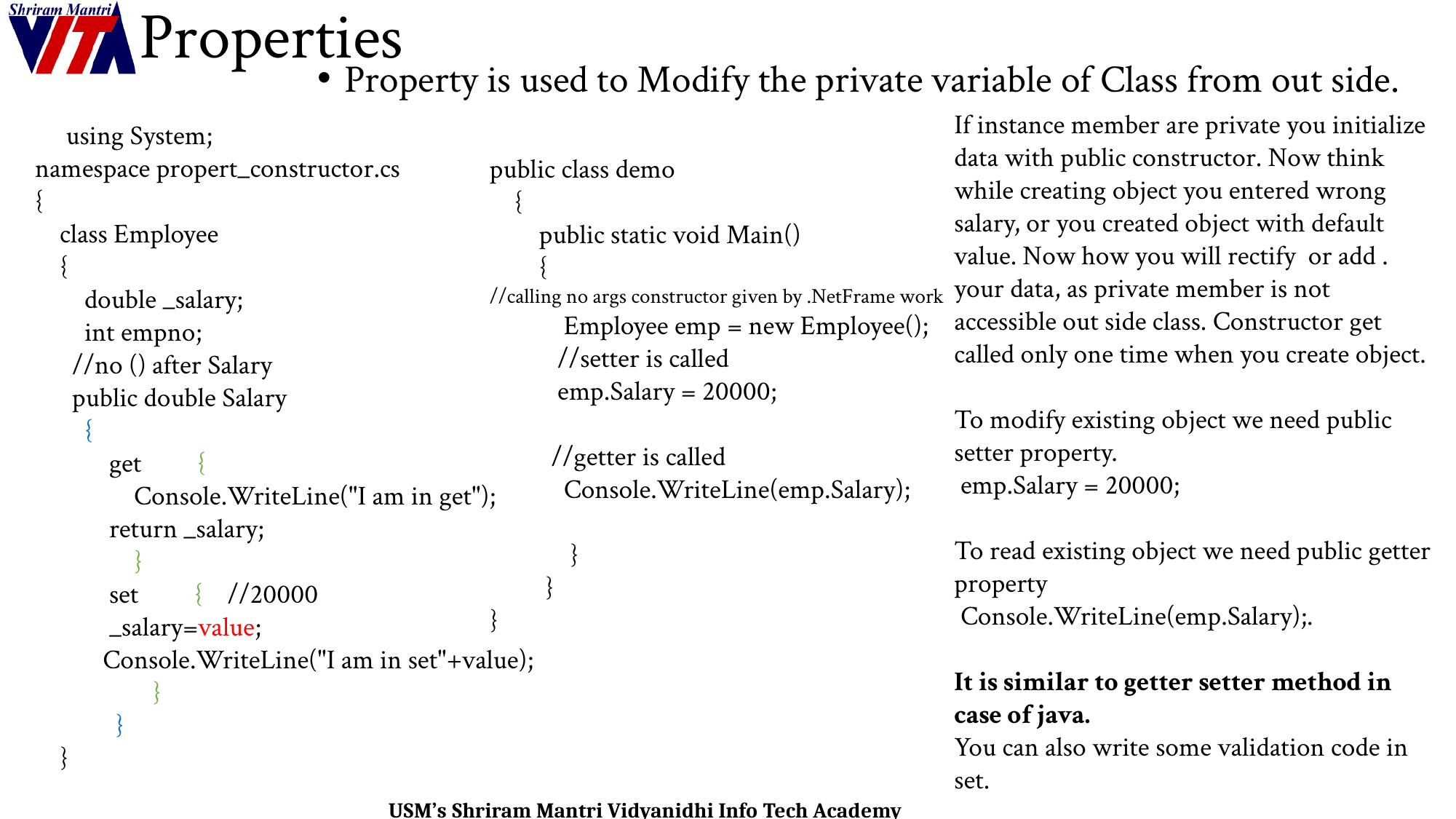

# Properties
Property is used to Modify the private variable of Class from out side.

If instance member are private you initialize data with public constructor. Now think while creating object you entered wrong salary, or you created object with default value. Now how you will rectify  or add . your data, as private member is not accessible out side class. Constructor get called only one time when you create object.

To modify existing object we need public setter property.
 emp.Salary = 20000;

To read existing object we need public getter property
 Console.WriteLine(emp.Salary);.

It is similar to getter setter method in case of java.
You can also write some validation code in set.

     using System;
namespace propert_constructor.cs
{
    class Employee
    {
        double _salary;
        int empno;
      //no () after Salary
      public double Salary
        {
            get         {
                Console.WriteLine("I am in get");
            return _salary;
                }
            set         {    //20000
            _salary=value;
           Console.WriteLine("I am in set"+value);
                   }
             }
    }

public class demo
    {
        public static void Main()
        {
//calling no args constructor given by .NetFrame work
            Employee emp = new Employee();
           //setter is called
           emp.Salary = 20000;

          //getter is called
            Console.WriteLine(emp.Salary);

             }
         }
}